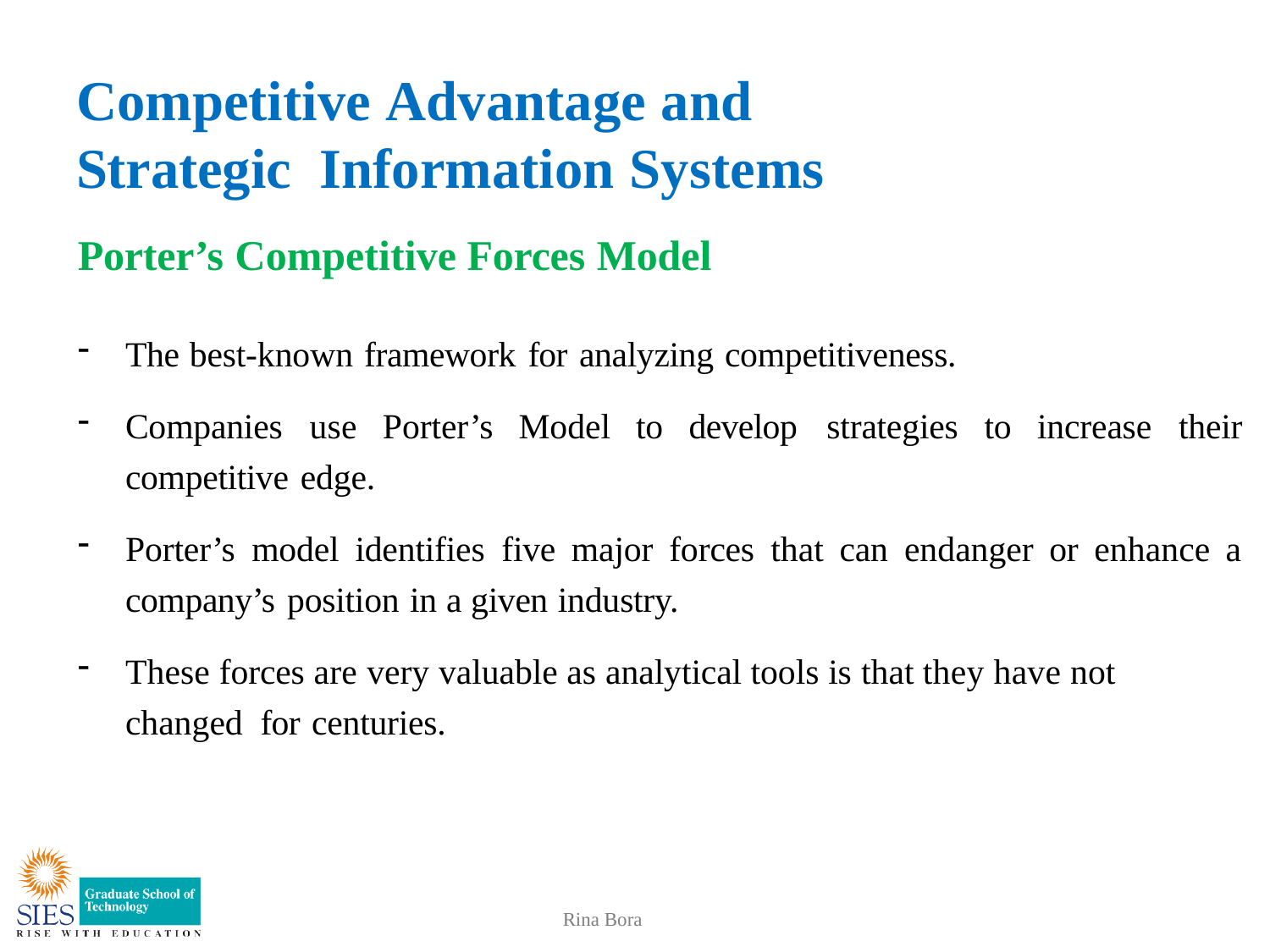

# Competitive Advantage and Strategic  Information Systems
Porter’s Competitive Forces Model
The best-known framework for analyzing competitiveness.
Companies use Porter’s Model to develop strategies to increase their competitive edge.
Porter’s model identifies five major forces that can endanger or enhance a company’s position in a given industry.
These forces are very valuable as analytical tools is that they have not changed  for centuries.